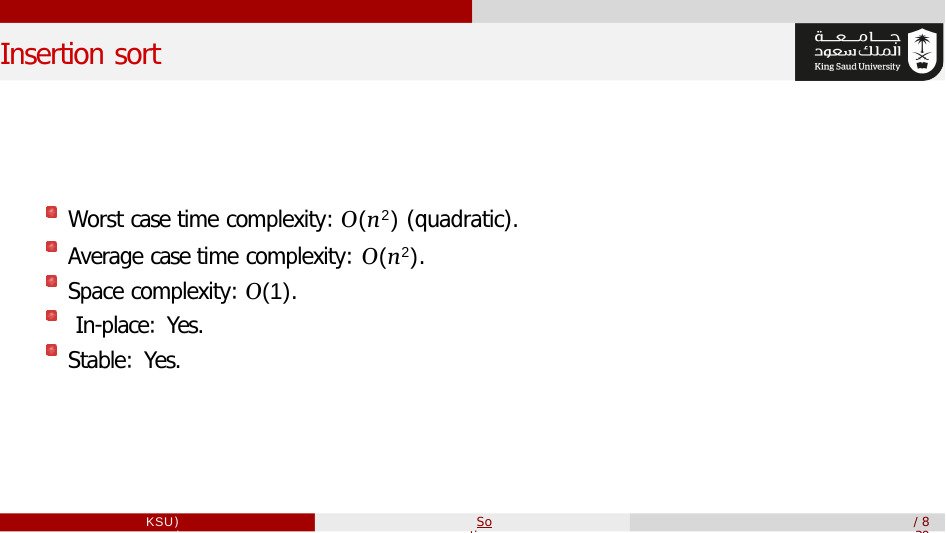

# Insertion sort
Worst case time complexity: O(n2) (quadratic).  Average case time complexity: O(n2).
Space complexity: O(1).  In-place: Yes.
Stable: Yes.

(KSU)
Sorting
8 / 39